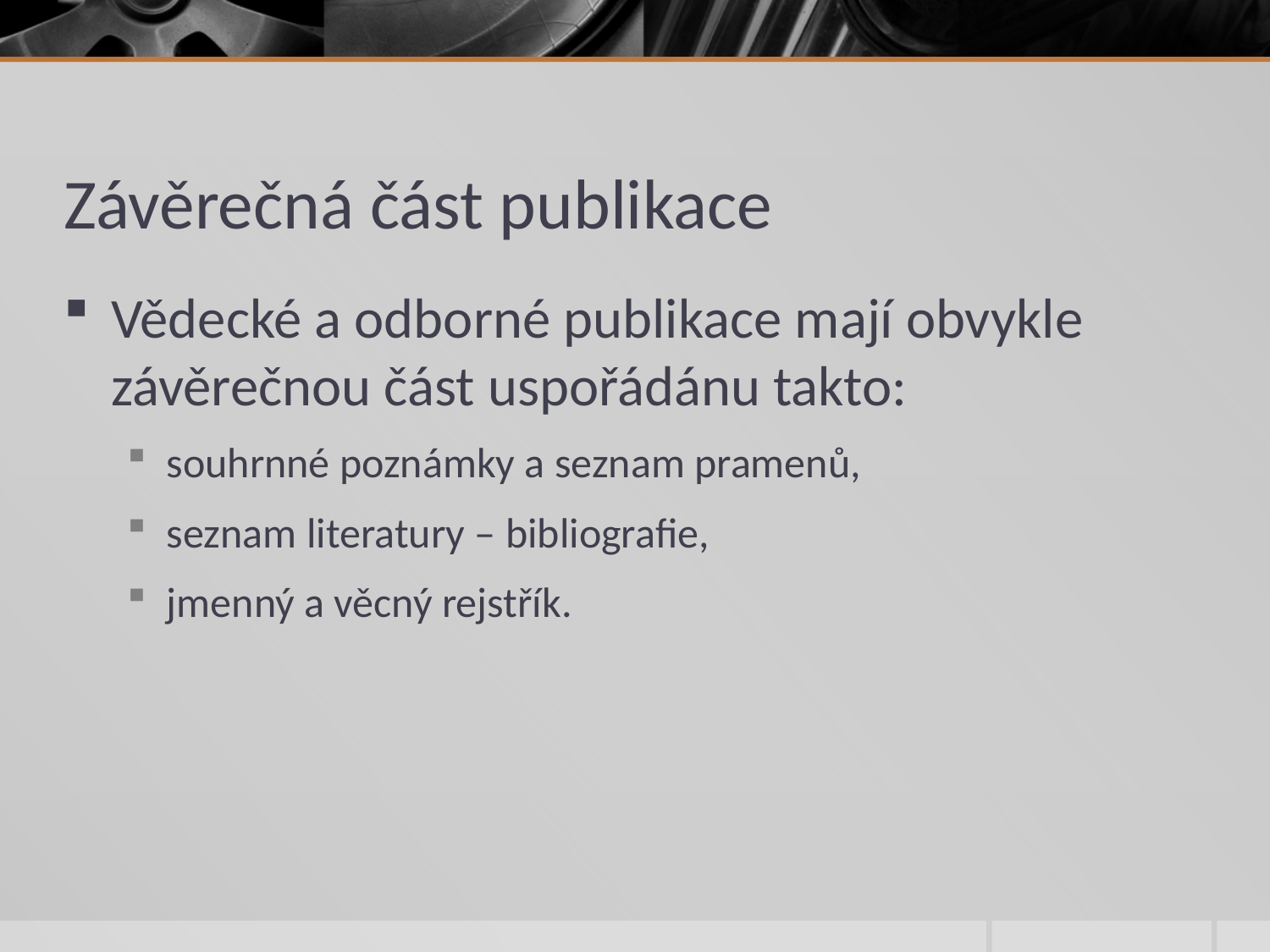

# Závěrečná část publikace
Vědecké a odborné publikace mají obvykle závěrečnou část uspořádánu takto:
souhrnné poznámky a seznam pramenů,
seznam literatury – bibliografie,
jmenný a věcný rejstřík.